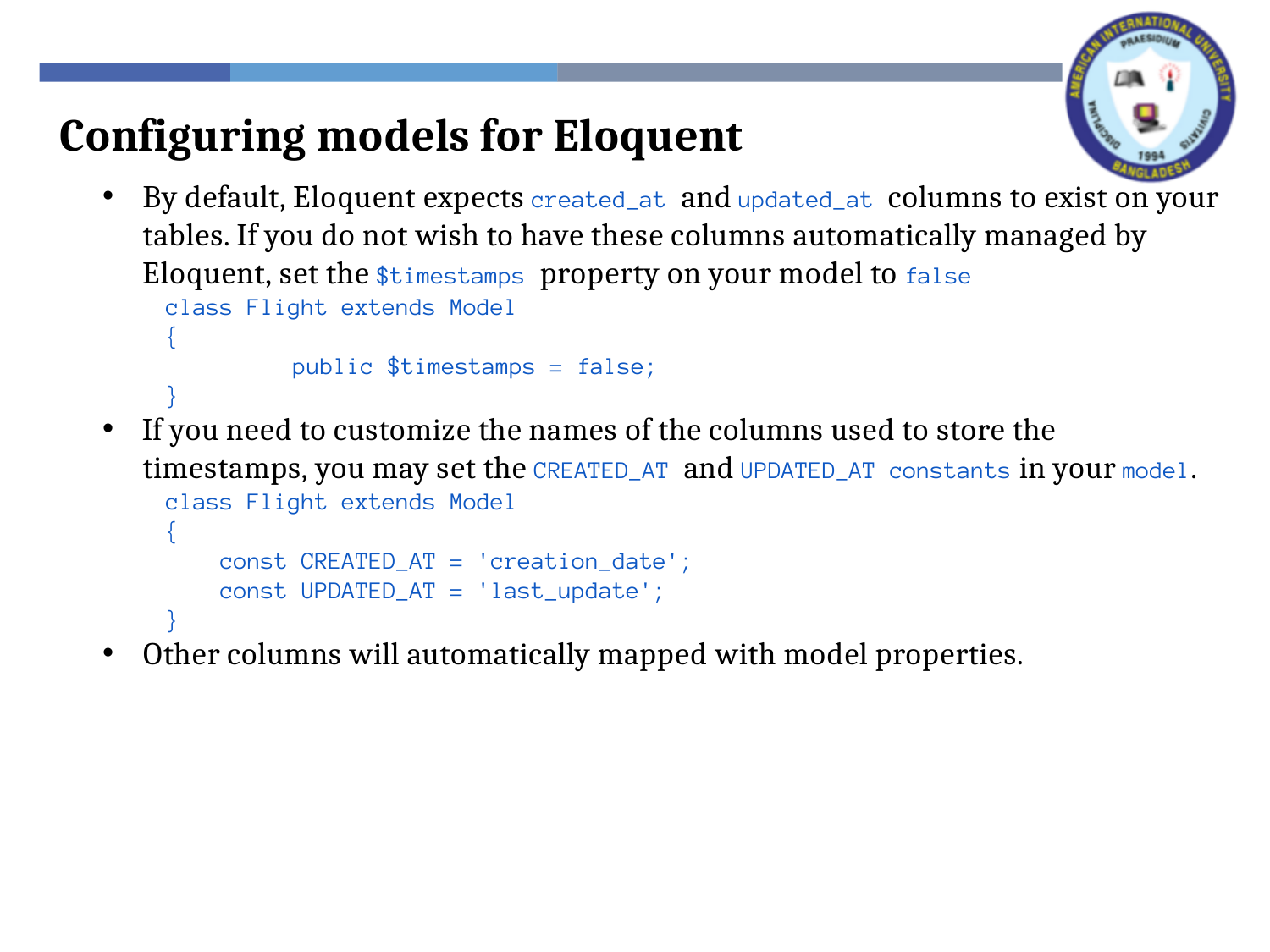

Configuring models for Eloquent
By default, Eloquent expects created_at and updated_at columns to exist on your tables. If you do not wish to have these columns automatically managed by Eloquent, set the $timestamps property on your model to false
class Flight extends Model
{
	public $timestamps = false;
}
If you need to customize the names of the columns used to store the timestamps, you may set the CREATED_AT and UPDATED_AT constants in your model.
class Flight extends Model
{
    const CREATED_AT = 'creation_date';
    const UPDATED_AT = 'last_update';
}
Other columns will automatically mapped with model properties.